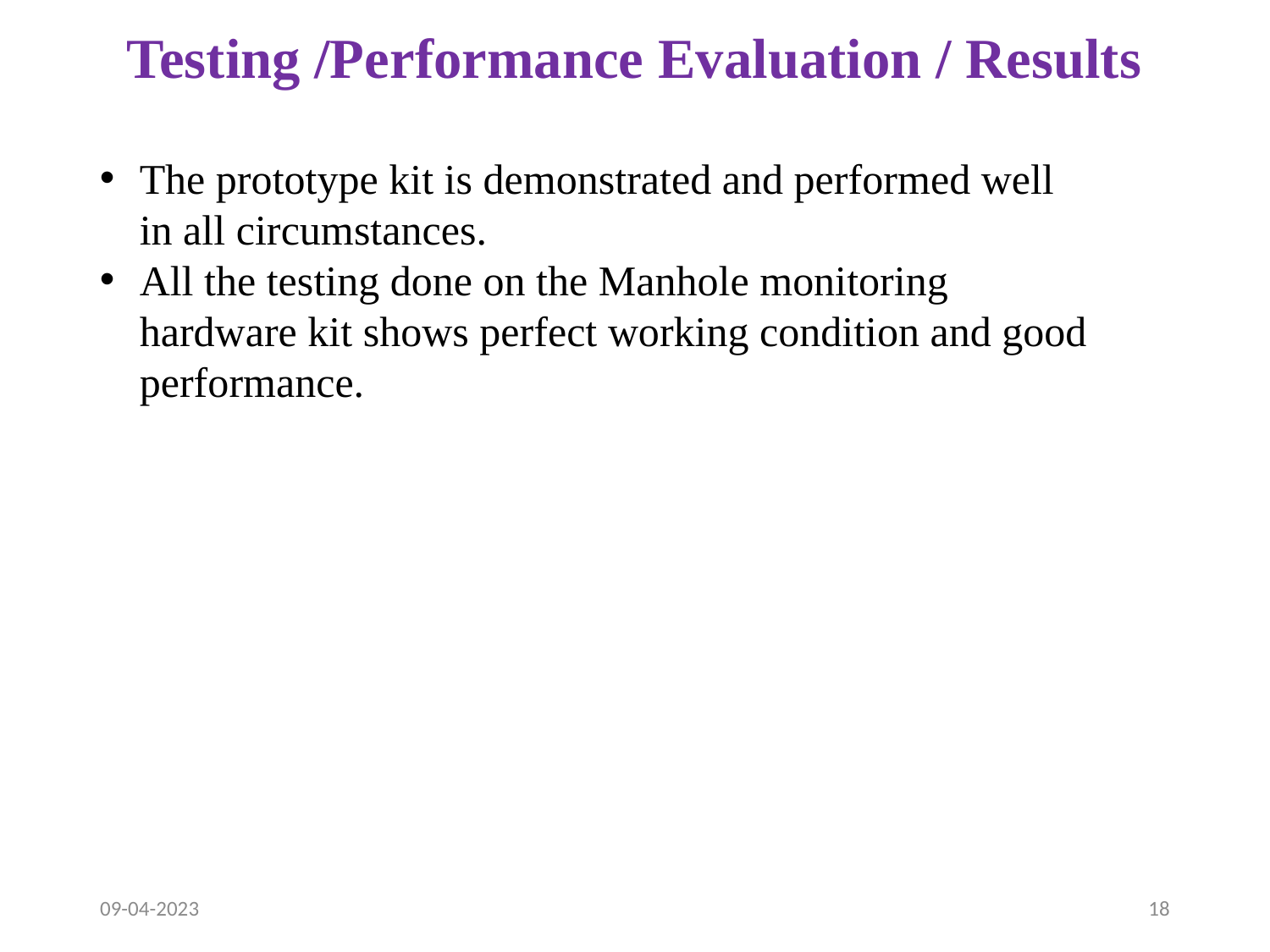

# Testing /Performance Evaluation / Results
The prototype kit is demonstrated and performed well in all circumstances.
All the testing done on the Manhole monitoring hardware kit shows perfect working condition and good performance.
09-04-2023
18